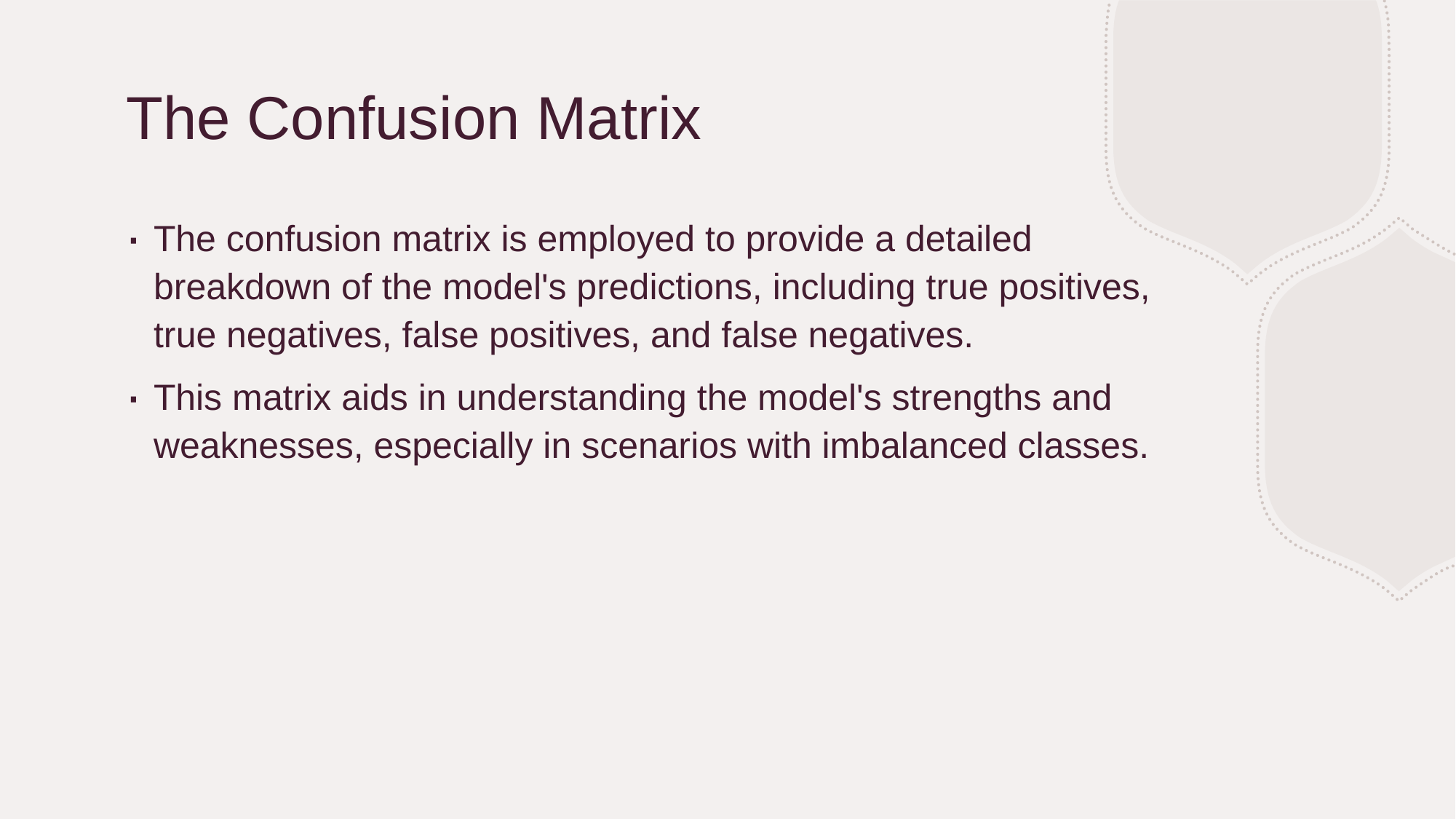

# The Confusion Matrix
The confusion matrix is employed to provide a detailed breakdown of the model's predictions, including true positives, true negatives, false positives, and false negatives.
This matrix aids in understanding the model's strengths and weaknesses, especially in scenarios with imbalanced classes.